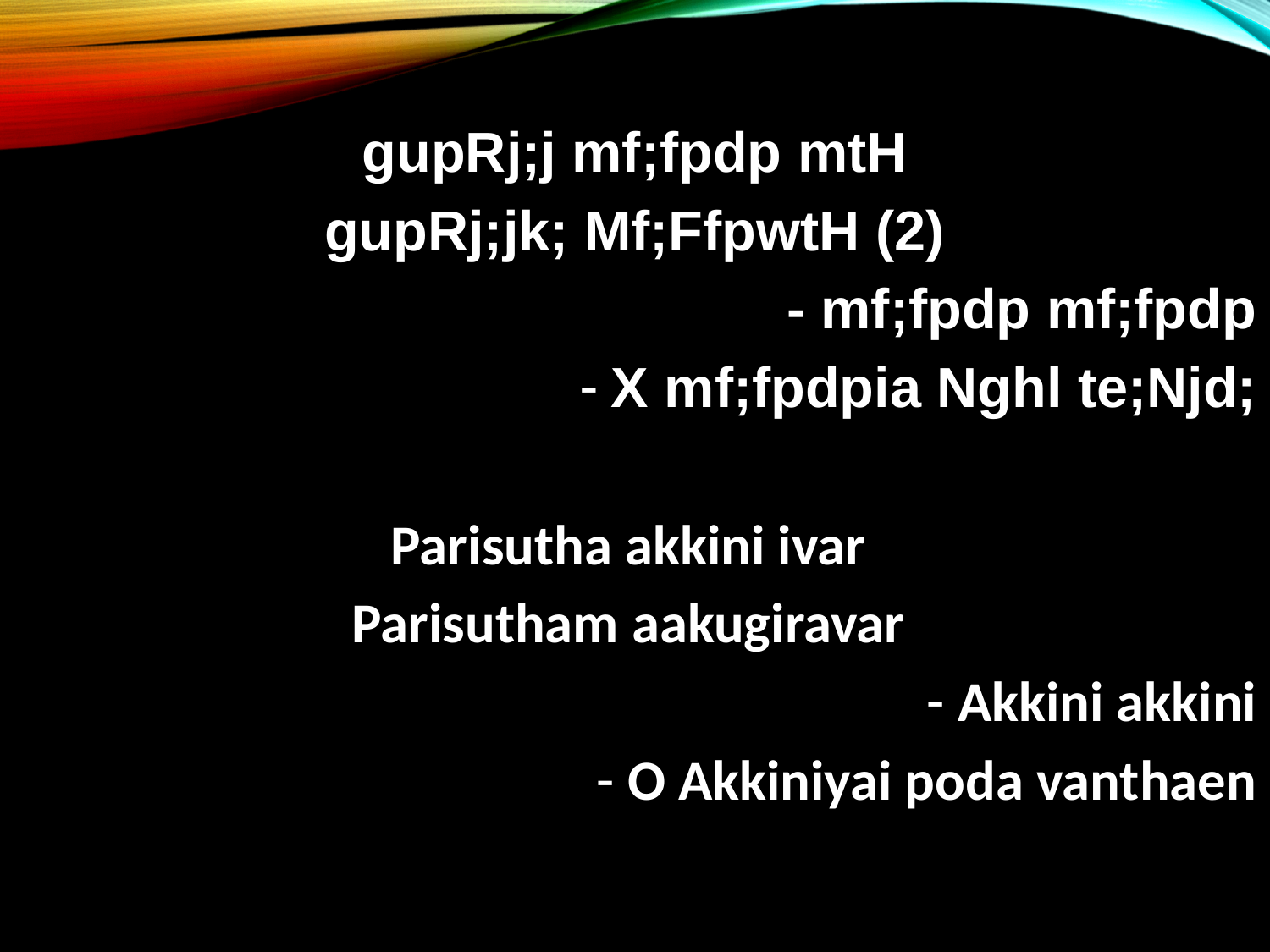

gupRj;j mf;fpdp mtH
gupRj;jk; Mf;FfpwtH (2)
- mf;fpdp mf;fpdp
X mf;fpdpia Nghl te;Njd;

Parisutha akkini ivar
Parisutham aakugiravar
Akkini akkini
O Akkiniyai poda vanthaen